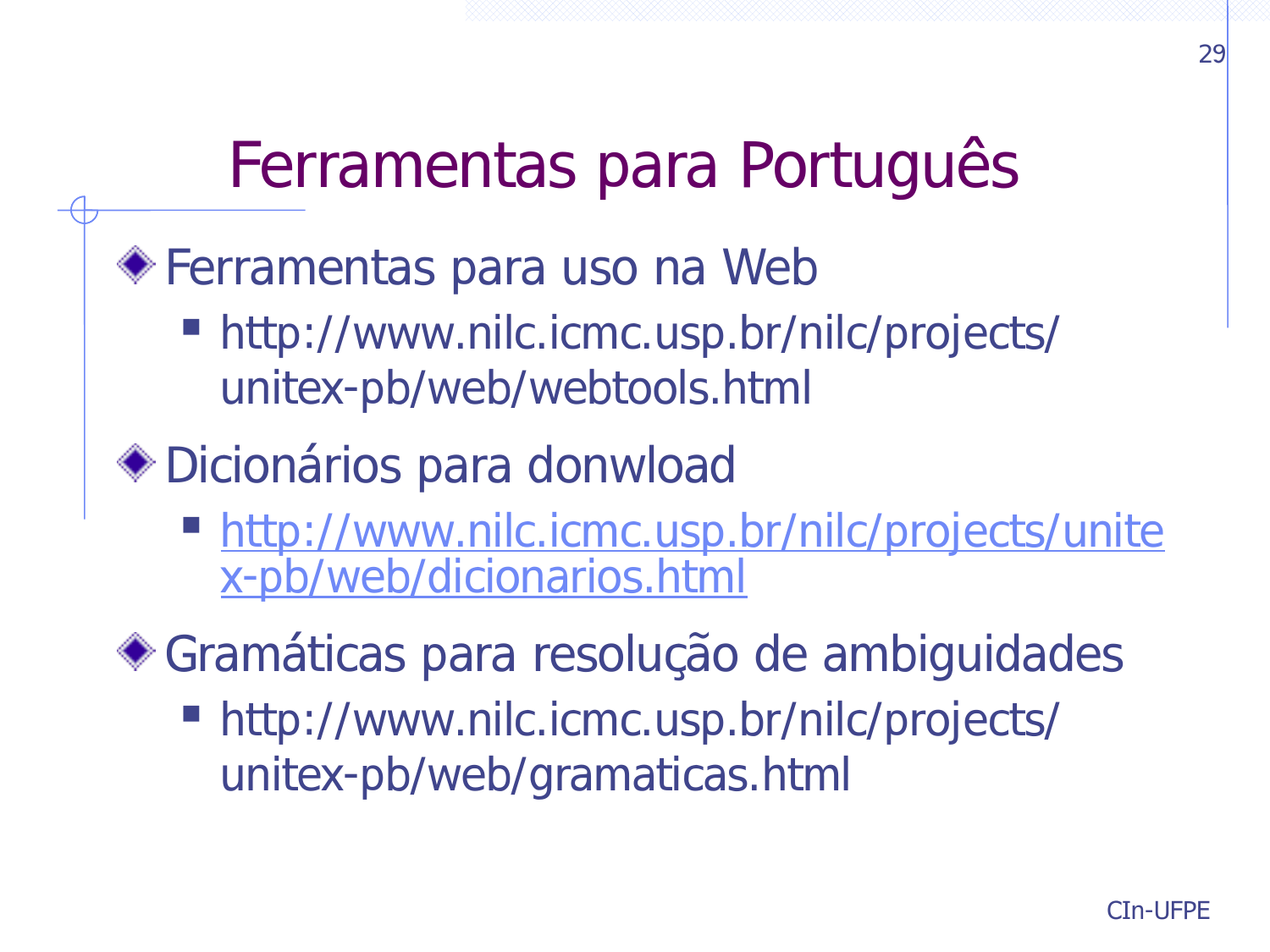

29
Ferramentas para Português
Ferramentas para uso na Web
http://www.nilc.icmc.usp.br/nilc/projects/unitex-pb/web/webtools.html
Dicionários para donwload
http://www.nilc.icmc.usp.br/nilc/projects/unitex-pb/web/dicionarios.html
Gramáticas para resolução de ambiguidades
http://www.nilc.icmc.usp.br/nilc/projects/unitex-pb/web/gramaticas.html
CIn-UFPE